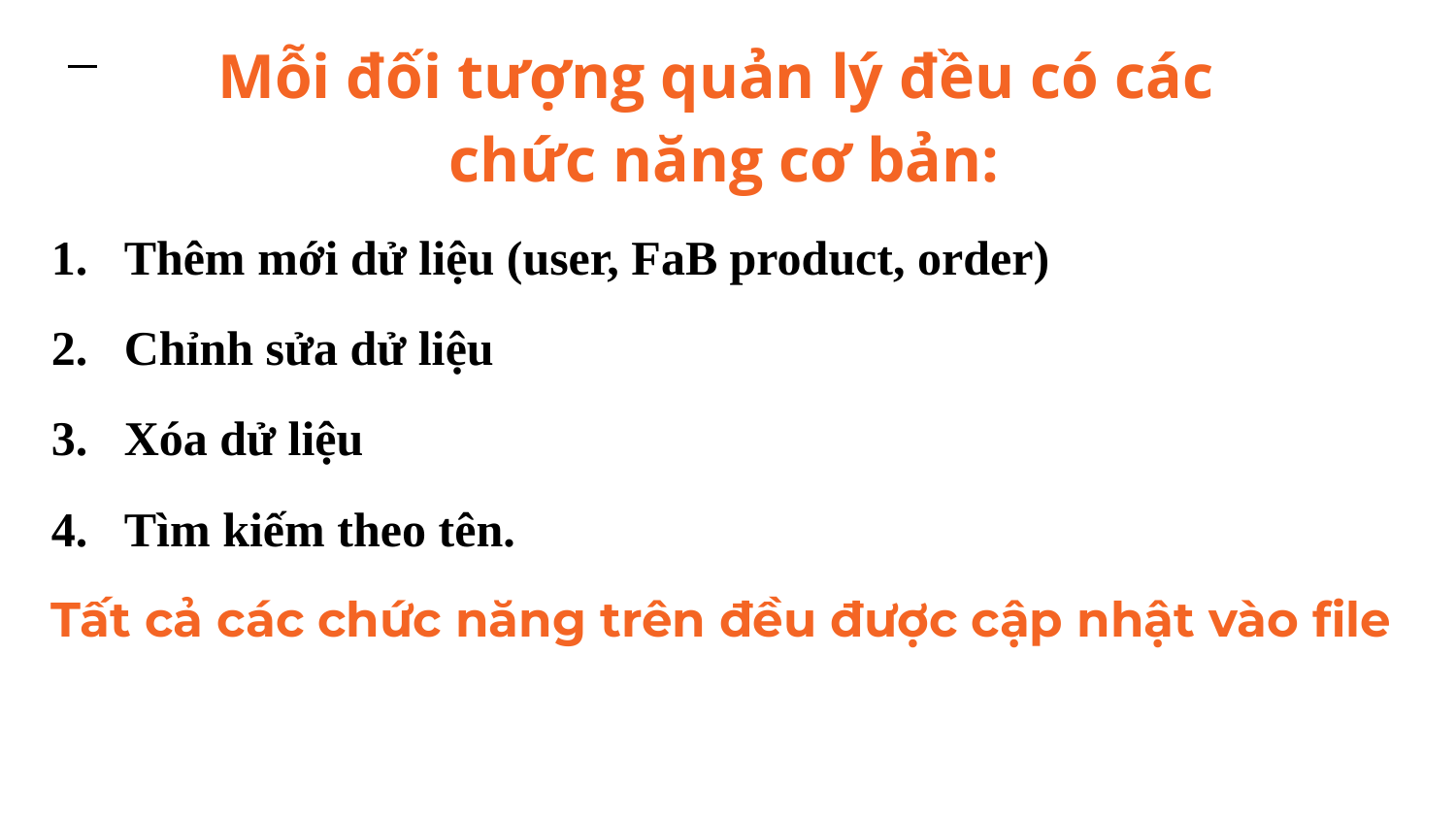

Mỗi đối tượng quản lý đều có các
chức năng cơ bản:
Thêm mới dử liệu (user, FaB product, order)
Chỉnh sửa dử liệu
Xóa dử liệu
Tìm kiếm theo tên.
Tất cả các chức năng trên đều được cập nhật vào file